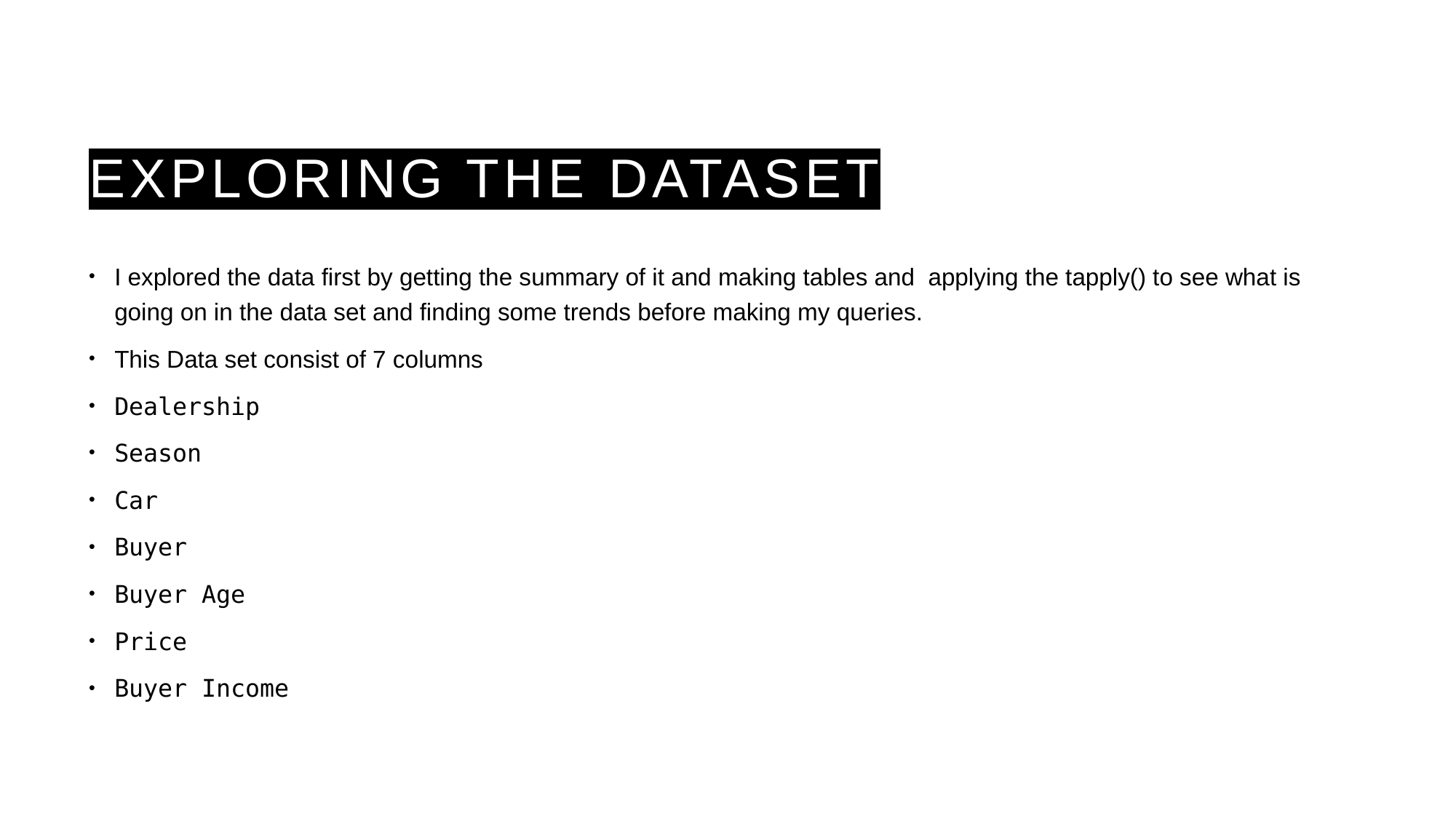

# Exploring the dataset
I explored the data first by getting the summary of it and making tables and  applying the tapply() to see what is going on in the data set and finding some trends before making my queries.
This Data set consist of 7 columns
Dealership
Season
Car
Buyer
Buyer Age
Price
Buyer Income